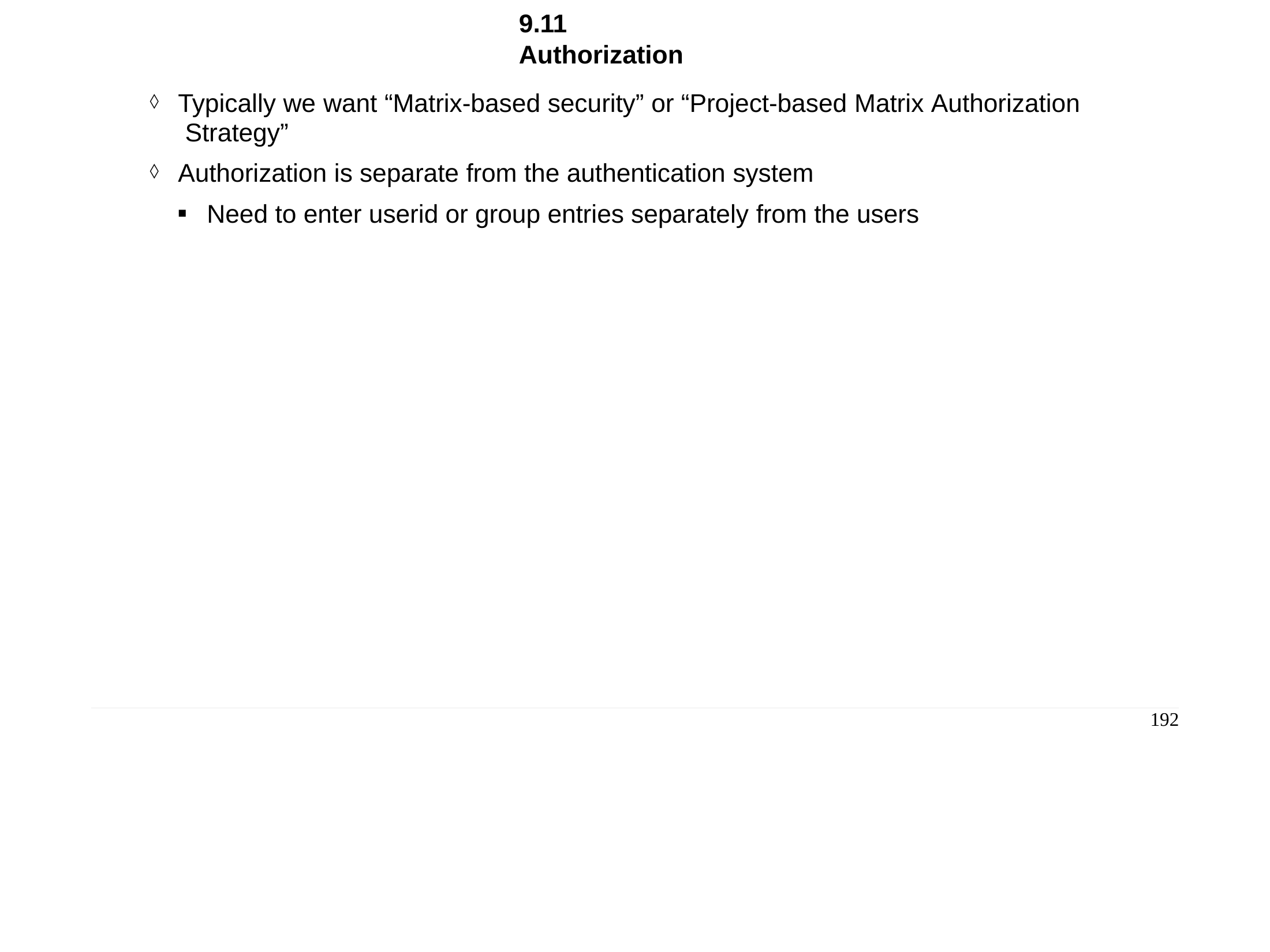

Chapter 9 - Securing Jenkins

9.11	Authorization
Typically we want “Matrix-based security” or “Project-based Matrix Authorization  Strategy”
Authorization is separate from the authentication system
Need to enter userid or group entries separately from the users
192